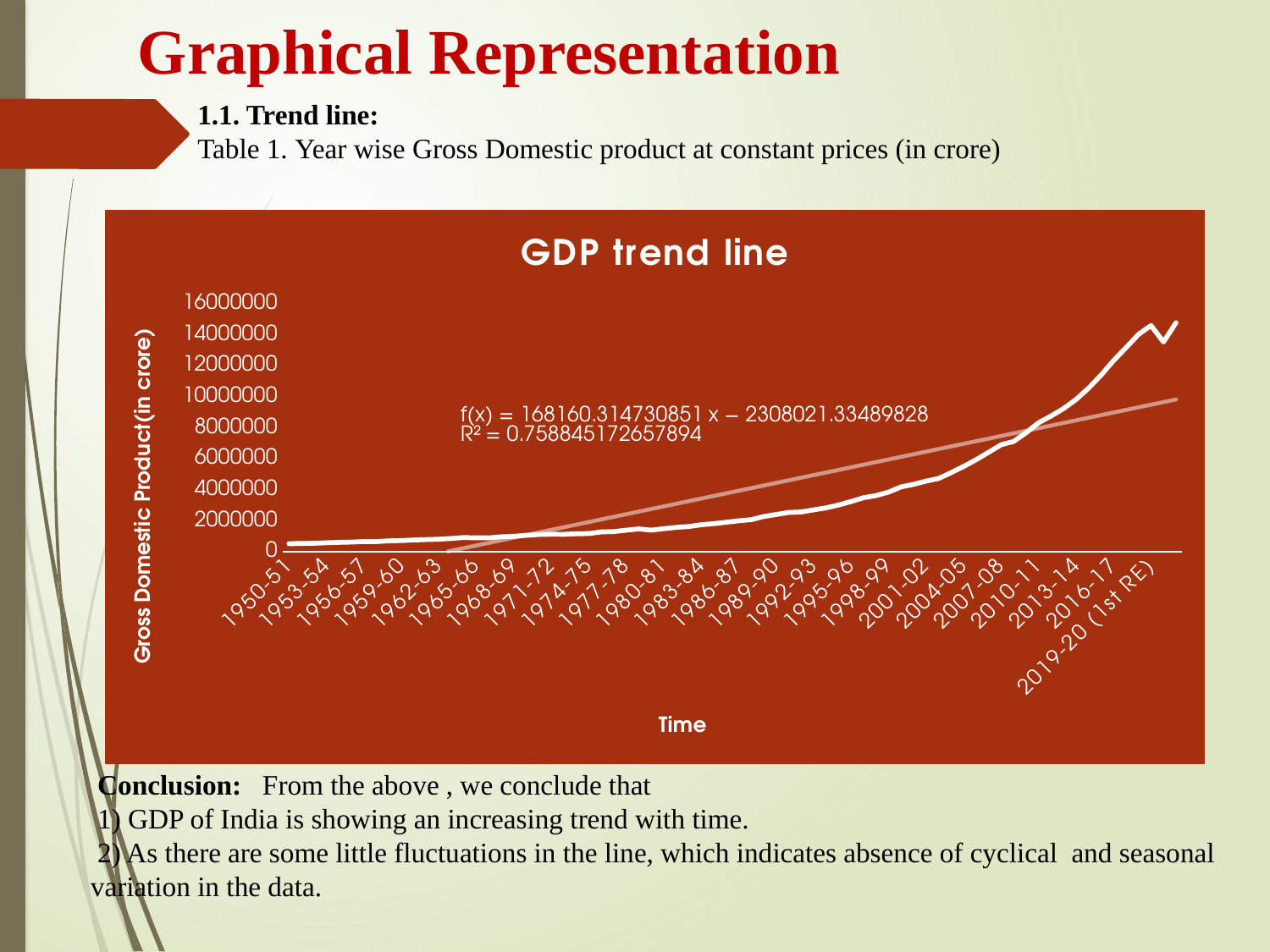

# Graphical Representation
1.1. Trend line:
Table 1. Year wise Gross Domestic product at constant prices (in crore)

### Chart: GDP trend line

| Category | GDP |
|---|---|
| 1950-51 | 496848.0 |
| 1951-52 | 511489.0 |
| 1952-53 | 524919.0 |
| 1953-54 | 557203.0 |
| 1954-55 | 584011.0 |
| 1955-56 | 602911.0 |
| 1956-57 | 636544.0 |
| 1957-58 | 633927.0 |
| 1958-59 | 680776.0 |
| 1959-60 | 698644.0 |
| 1960-61 | 737044.0 |
| 1961-62 | 764482.0 |
| 1962-63 | 786890.0 |
| 1963-64 | 834059.0 |
| 1964-65 | 896221.0 |
| 1965-66 | 872598.0 |
| 1966-67 | 872116.0 |
| 1967-68 | 940367.0 |
| 1968-69 | 972226.0 |
| 1969-70 | 1035807.0 |
| 1970-71 | 1089226.0 |
| 1971-72 | 1107121.0 |
| 1972-73 | 1100995.0 |
| 1973-74 | 1137279.0 |
| 1974-75 | 1150759.0 |
| 1975-76 | 1256053.0 |
| 1976-77 | 1276942.0 |
| 1977-78 | 1369581.0 |
| 1978-79 | 1447819.0 |
| 1979-80 | 1371980.0 |
| 1980-81 | 1464394.0 |
| 1981-82 | 1552348.0 |
| 1982-83 | 1606304.0 |
| 1983-84 | 1723386.0 |
| 1984-85 | 1789232.0 |
| 1985-86 | 1883243.0 |
| 1986-87 | 1973197.0 |
| 1987-88 | 2051442.0 |
| 1988-89 | 2248950.0 |
| 1989-90 | 2382703.0 |
| 1990-91 | 2514549.0 |
| 1991-92 | 2541123.0 |
| 1992-93 | 2680438.0 |
| 1993-94 | 2807779.0 |
| 1994-95 | 2994747.0 |
| 1995-96 | 3221584.0 |
| 1996-97 | 3464798.0 |
| 1997-98 | 3605116.0 |
| 1998-99 | 3828072.0 |
| 1999-00 | 4166694.0 |
| 2000-01 | 4326736.0 |
| 2001-02 | 4535456.0 |
| 2002-03 | 4707984.0 |
| 2003-04 | 5078049.0 |
| 2004-05 | 5480380.0 |
| 2005-06 | 5914614.0 |
| 2006-07 | 6391375.0 |
| 2007-08 | 6881007.0 |
| 2008-09 | 7093403.0 |
| 2009-10 | 7651078.0 |
| 2010-11 | 8301235.0 |
| 2011-12 | 8736329.0 |
| 2012-13 | 9213017.0 |
| 2013-14 | 9801370.0 |
| 2014-15 | 10527675.0 |
| 2015-16 | 11369493.0 |
| 2016-17 | 12308193.0 |
| 2017-18 | 13144582.0 |
| 2018-19 (2nd RE) | 14003316.0 |
| 2019-20 (1st RE) | 14569268.0 |
| 2020-21 (PE) | 13512740.0 |
| 2021-22 (1st AE) | 14753535.0 |
 Conclusion:   From the above , we conclude that
 1) GDP of India is showing an increasing trend with time.
 2) As there are some little fluctuations in the line, which indicates absence of cyclical  and seasonal variation in the data.